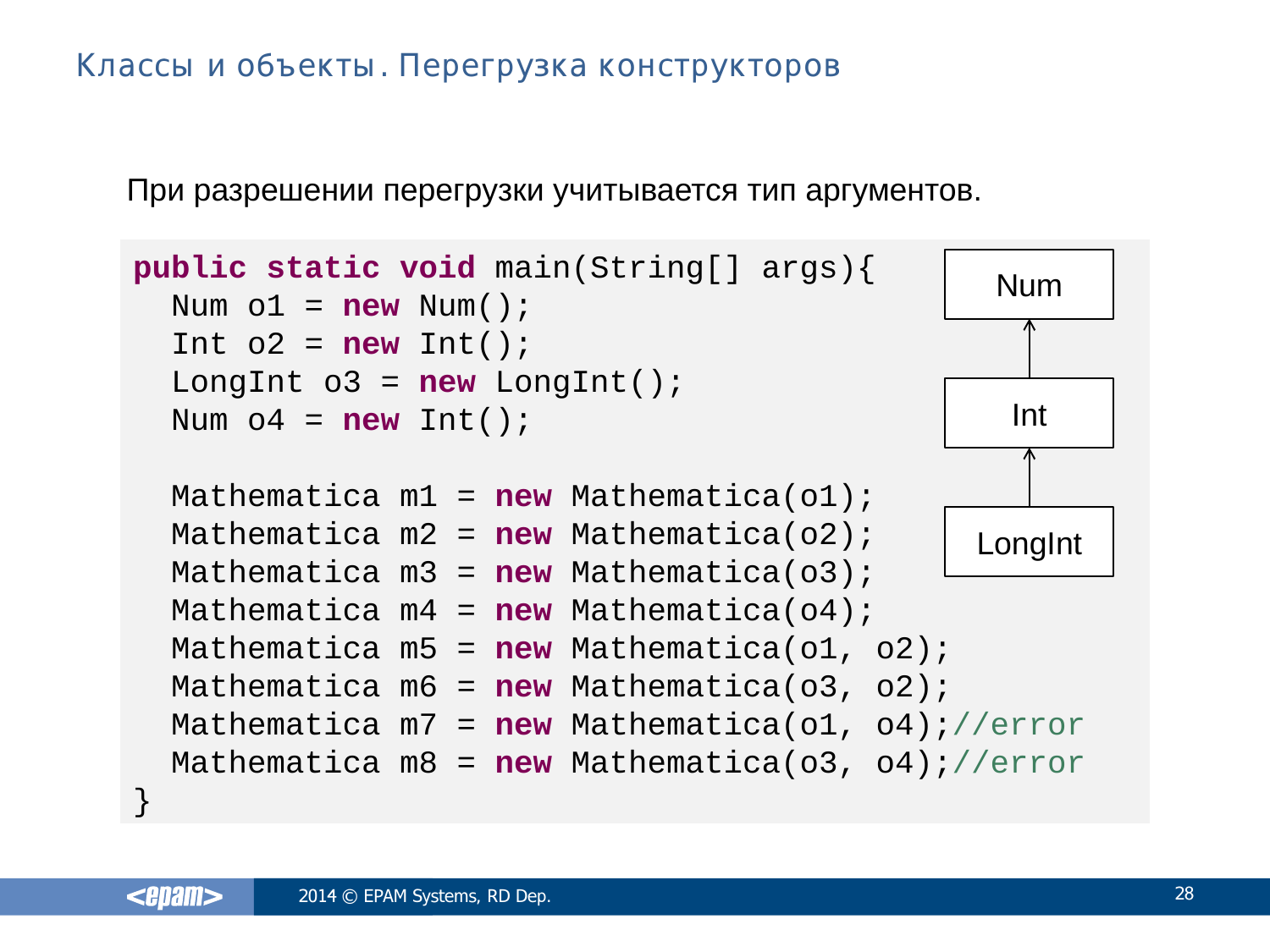

# Классы и объекты. Перегрузка конструкторов
При разрешении перегрузки учитывается тип аргументов.

public static void main(String[] args){
  Num o1 = new Num();
  Int o2 = new Int();
  LongInt o3 = new LongInt();
  Num o4 = new Int();

  Mathematica m1 = new Mathematica(o1);
  Mathematica m2 = new Mathematica(o2);
  Mathematica m3 = new Mathematica(o3);
  Mathematica m4 = new Mathematica(o4);
  Mathematica m5 = new Mathematica(o1, o2);
  Mathematica m6 = new Mathematica(o3, o2);
  Mathematica m7 = new Mathematica(o1, o4);//error
  Mathematica m8 = new Mathematica(o3, o4);//error
}
Num
Int
LongInt
28
2014 © EPAM Systems, RD Dep.